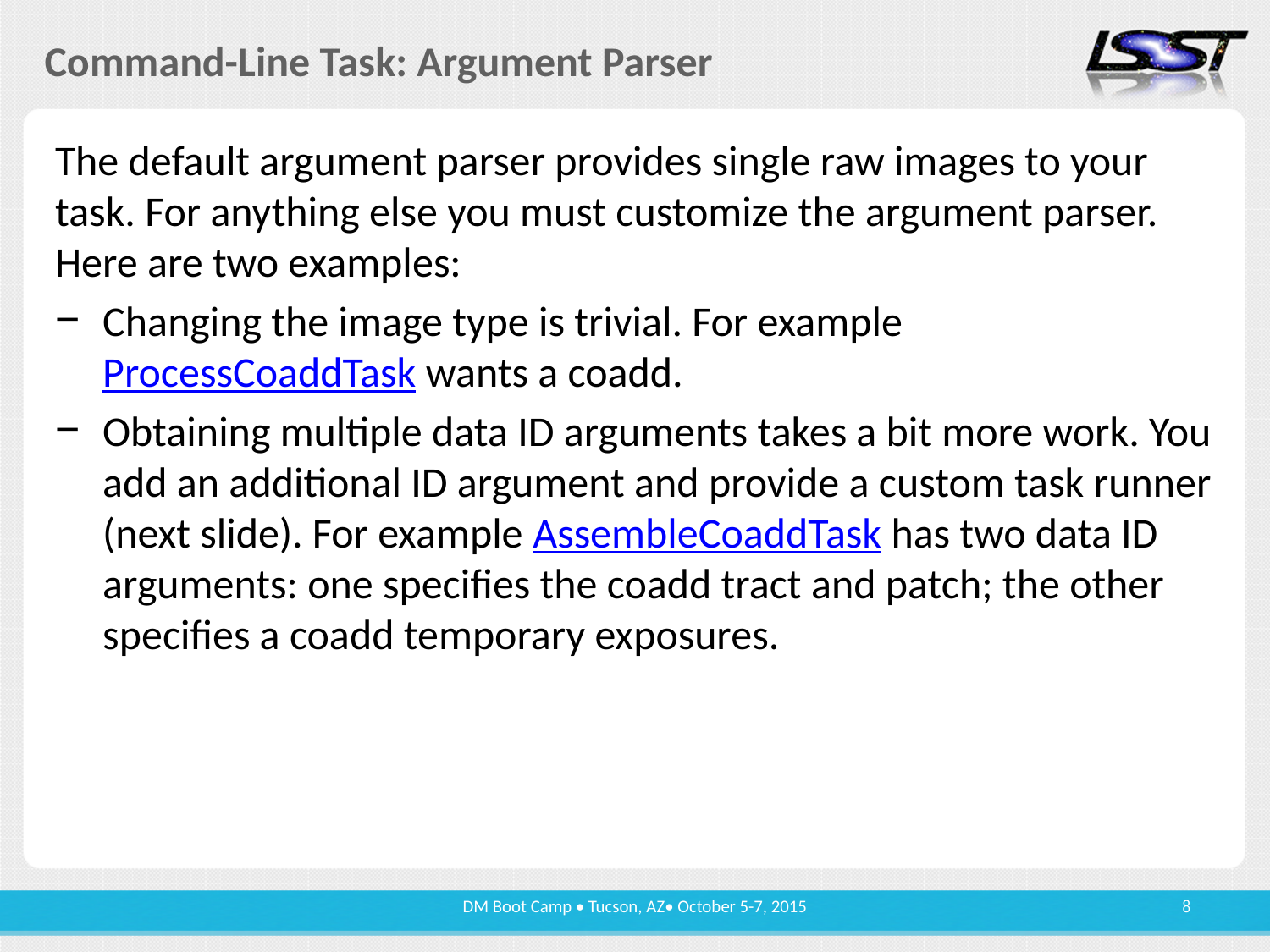

# Command-Line Task: Argument Parser
The default argument parser provides single raw images to your task. For anything else you must customize the argument parser. Here are two examples:
Changing the image type is trivial. For example ProcessCoaddTask wants a coadd.
Obtaining multiple data ID arguments takes a bit more work. You add an additional ID argument and provide a custom task runner (next slide). For example AssembleCoaddTask has two data ID arguments: one specifies the coadd tract and patch; the other specifies a coadd temporary exposures.